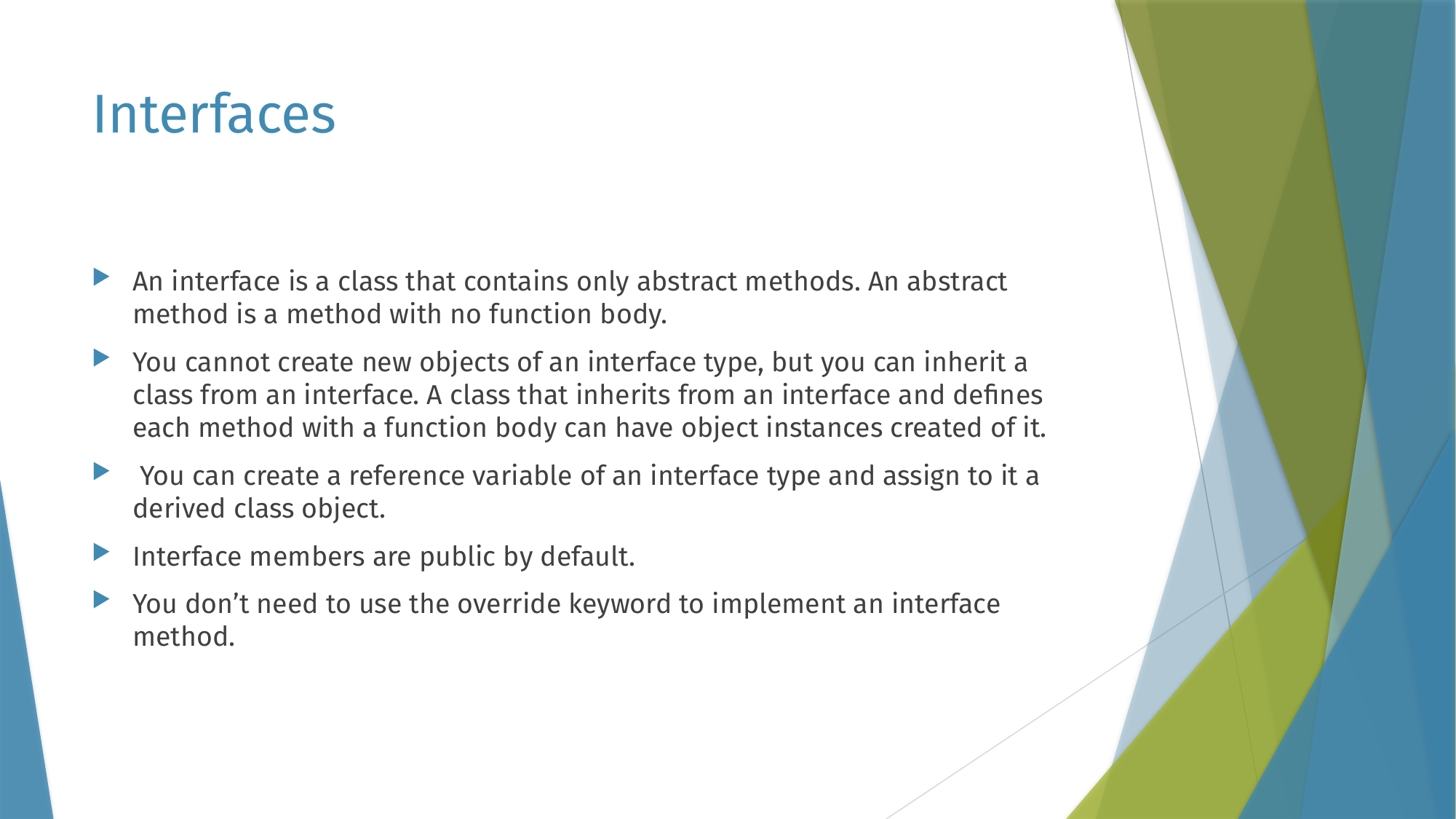

# Interfaces
An interface is a class that contains only abstract methods. An abstract method is a method with no function body.
You cannot create new objects of an interface type, but you can inherit a class from an interface. A class that inherits from an interface and defines each method with a function body can have object instances created of it.
 You can create a reference variable of an interface type and assign to it a derived class object.
Interface members are public by default.
You don’t need to use the override keyword to implement an interface method.